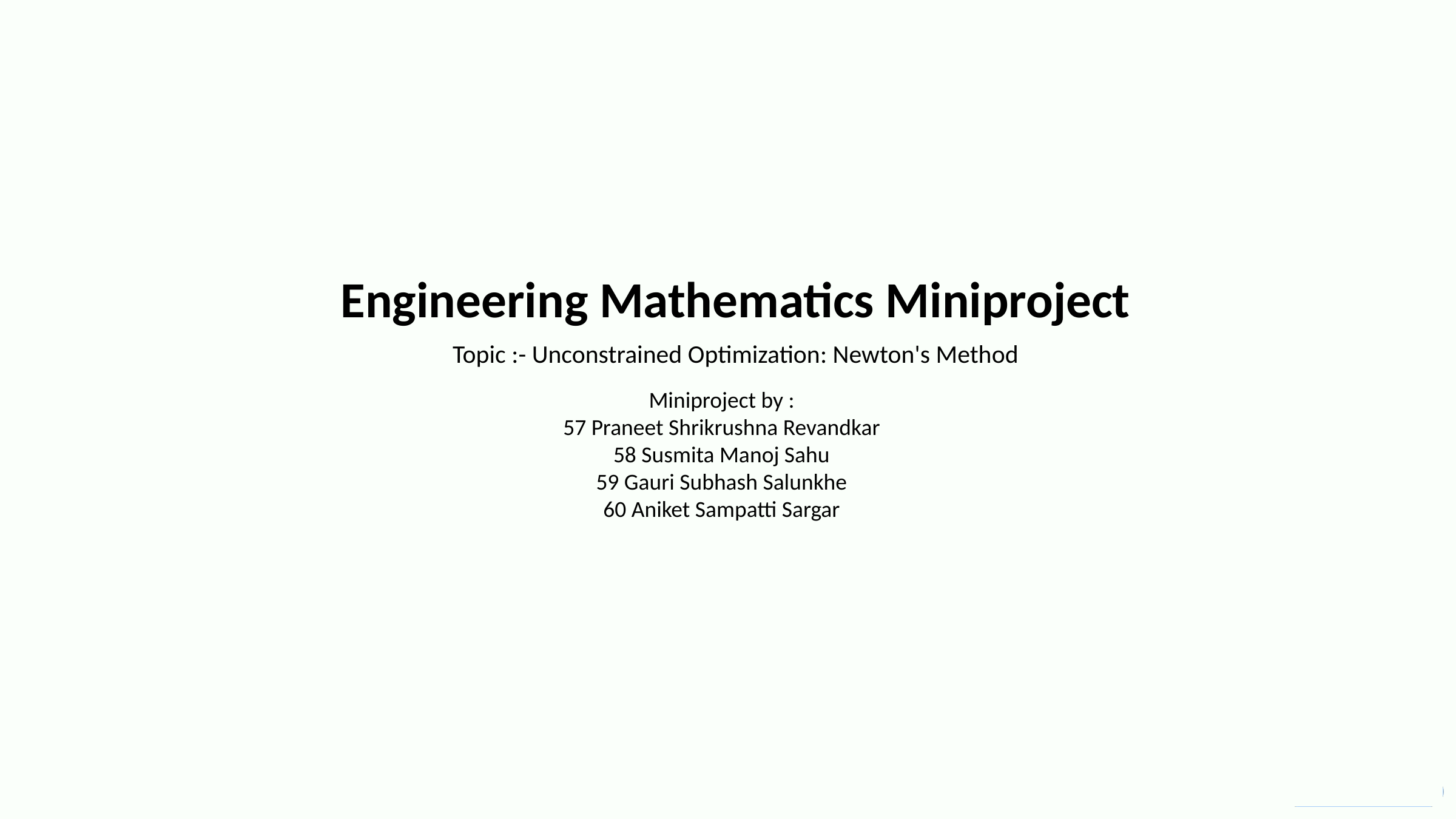

Engineering Mathematics Miniproject
Topic :- Unconstrained Optimization: Newton's Method

Miniproject by :
57 Praneet Shrikrushna Revandkar
58 Susmita Manoj Sahu
59 Gauri Subhash Salunkhe
60 Aniket Sampatti Sargar